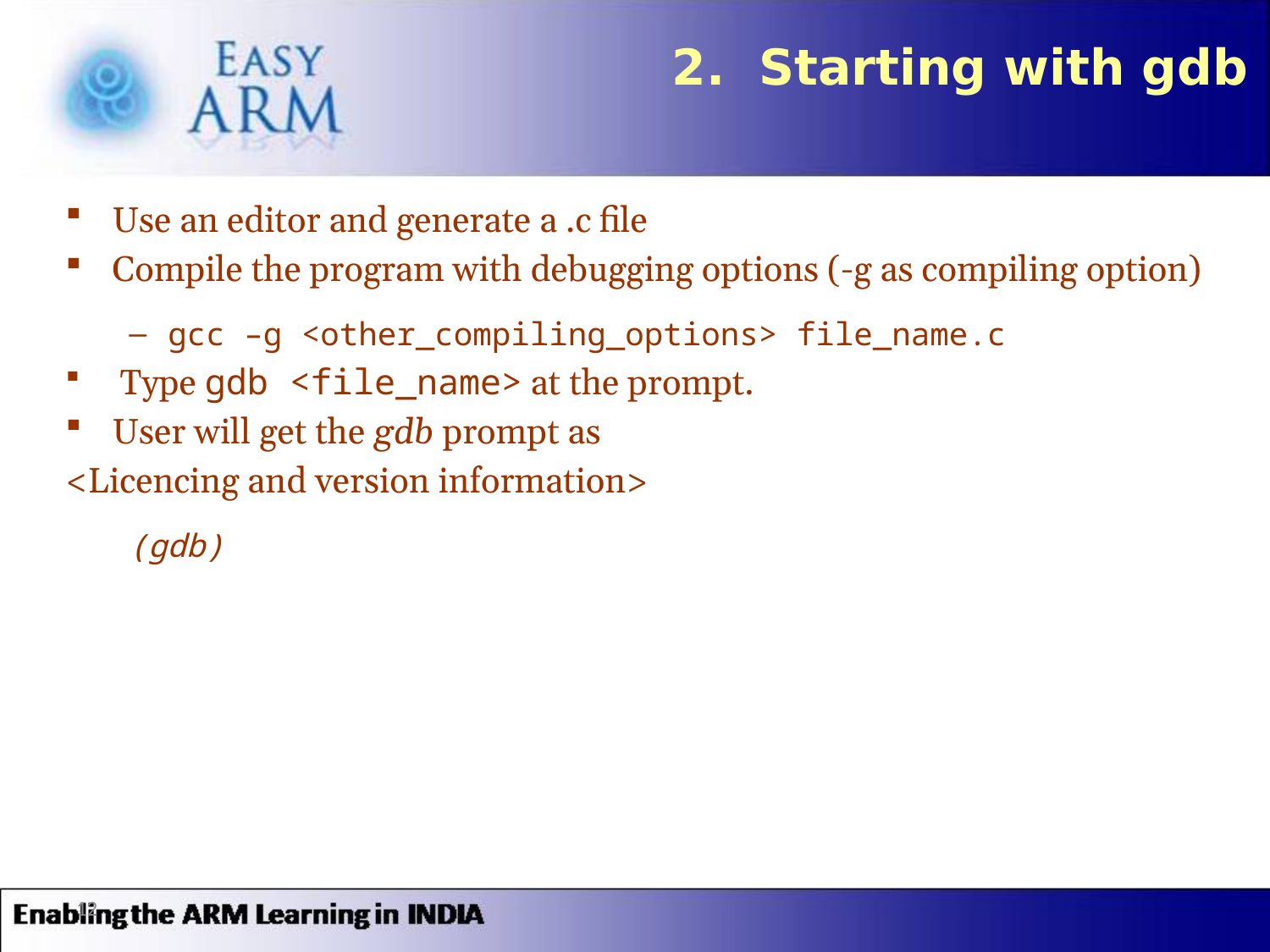

# 2.  Starting with gdb
Use an editor and generate a .c file
Compile the program with debugging options (-g as compiling option)
gcc –g <other_compiling_options> file_name.c
 Type gdb <file_name> at the prompt.
User will get the gdb prompt as
<Licencing and version information>
(gdb)

12